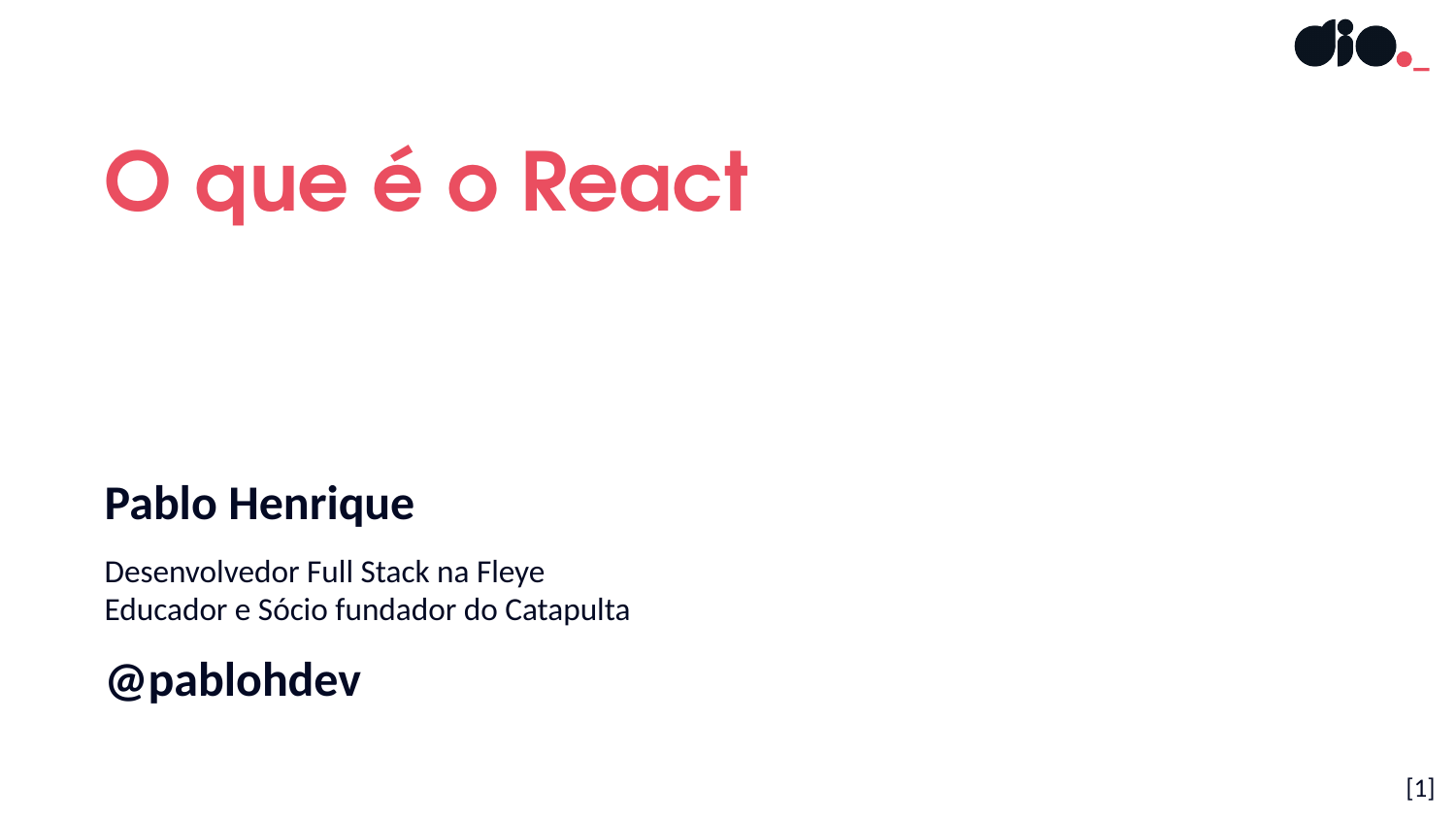

O que é o React
Pablo Henrique
Desenvolvedor Full Stack na Fleye
Educador e Sócio fundador do Catapulta
@pablohdev
[1]